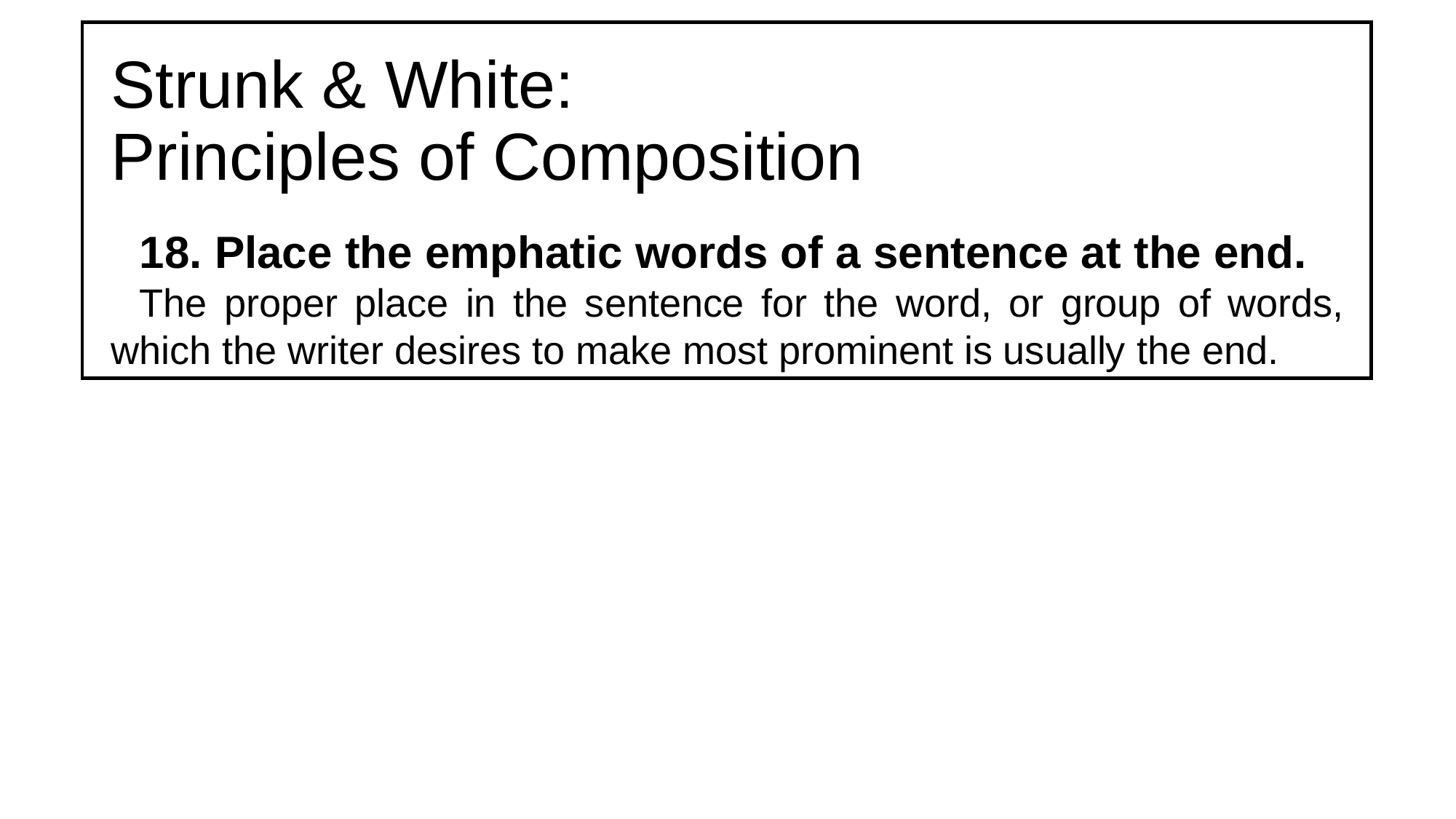

# Strunk & White: Principles of Composition
18. Place the emphatic words of a sentence at the end.
The proper place in the sentence for the word, or group of words, which the writer desires to make most prominent is usually the end.

Examples from Tschowri et al 2014:
Transcription factors that sense c-di-GMP lack these common c-di-GMP-binding motifs and thus must be identified experimentally.
Importantly, the DRaCALA assays demonstrated that the previously uncharacterized CTD of BldD functions as the c-di-GMP-binding domain.